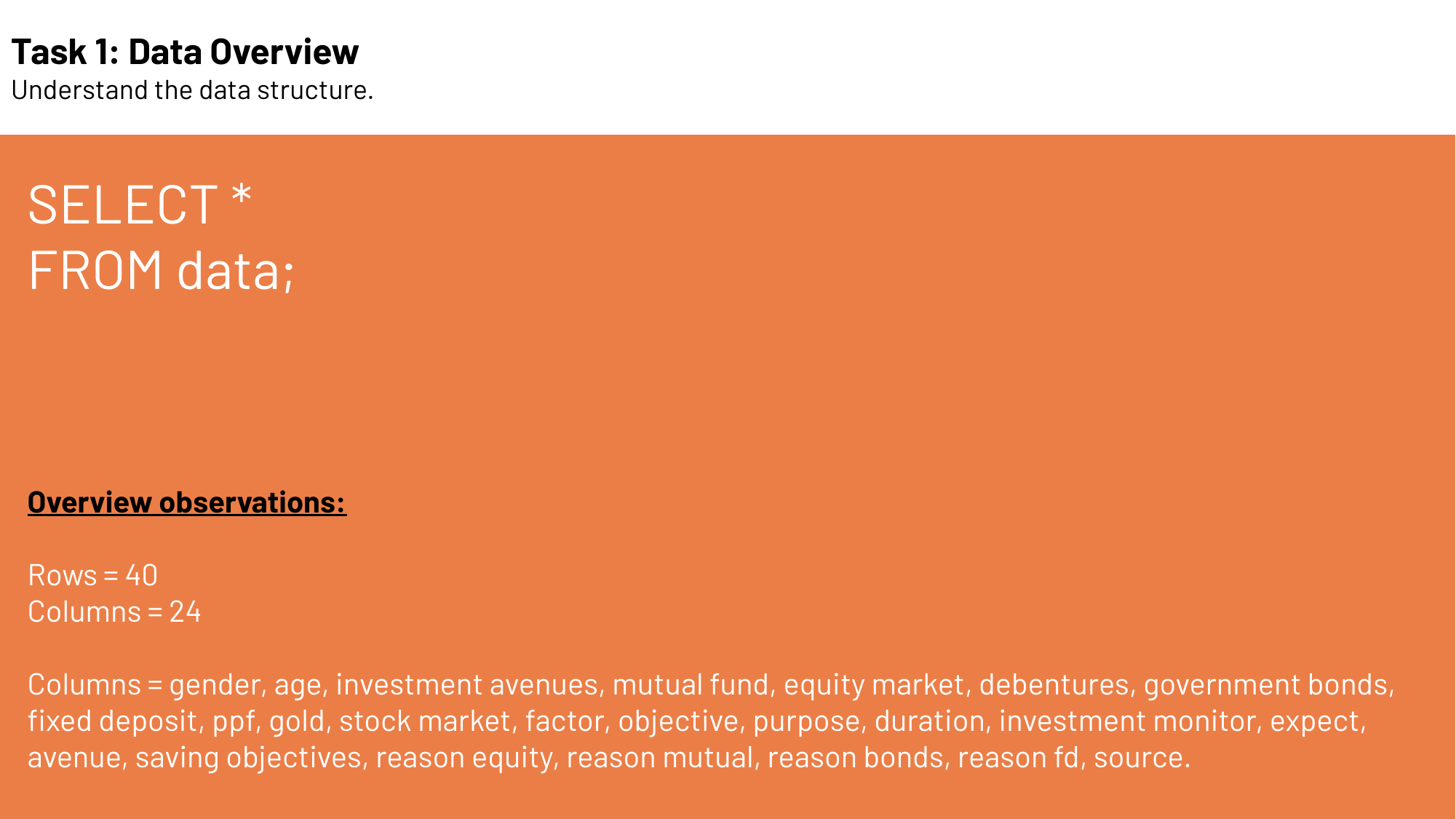

Task 1: Data Overview
Understand the data structure.

SELECT *
FROM data;
Overview observations:

Rows = 40
Columns = 24

Columns = gender, age, investment avenues, mutual fund, equity market, debentures, government bonds, fixed deposit, ppf, gold, stock market, factor, objective, purpose, duration, investment monitor, expect, avenue, saving objectives, reason equity, reason mutual, reason bonds, reason fd, source.